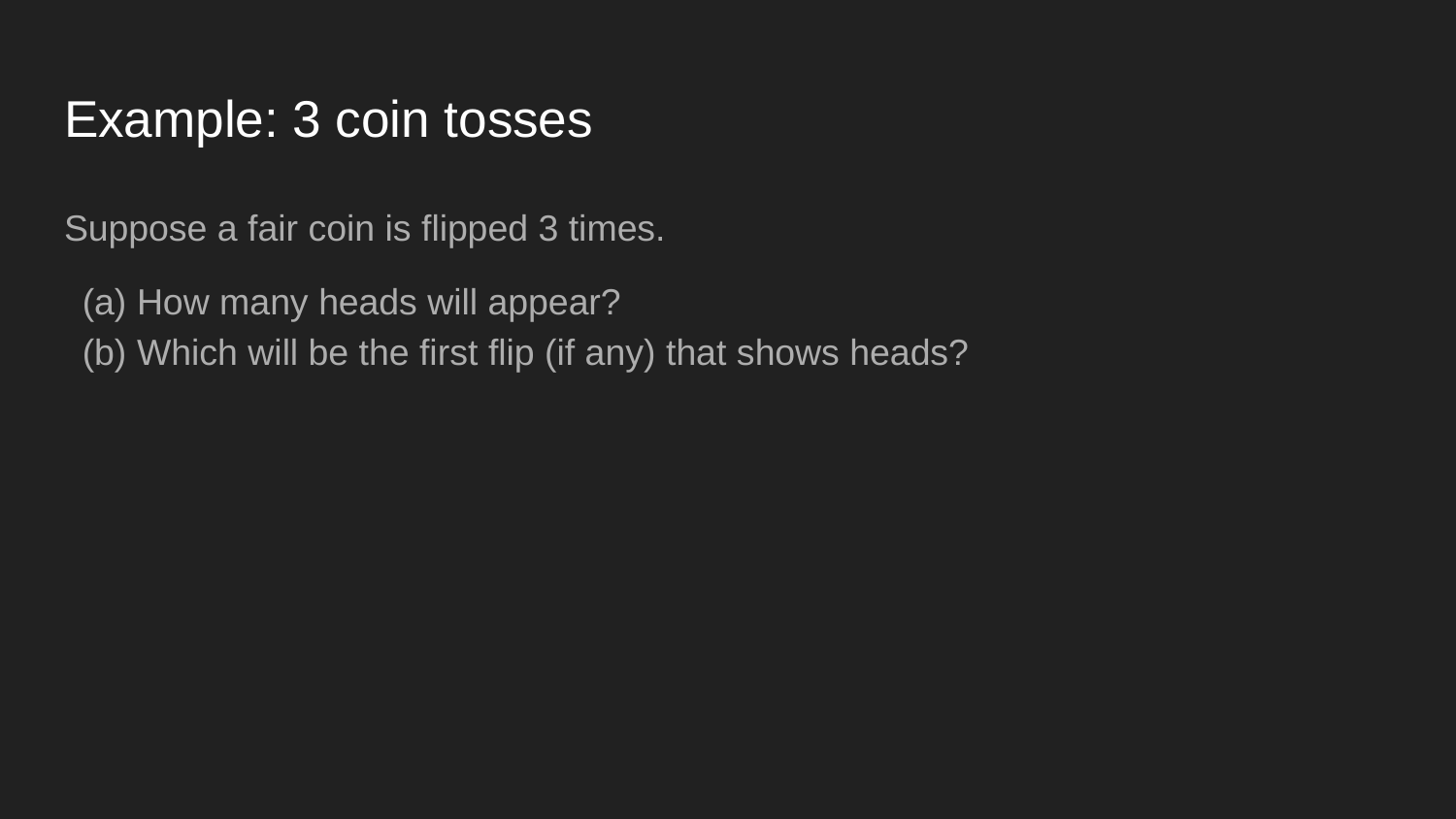

# Example: 3 coin tosses
Suppose a fair coin is flipped 3 times.
How many heads will appear?
Which will be the first flip (if any) that shows heads?